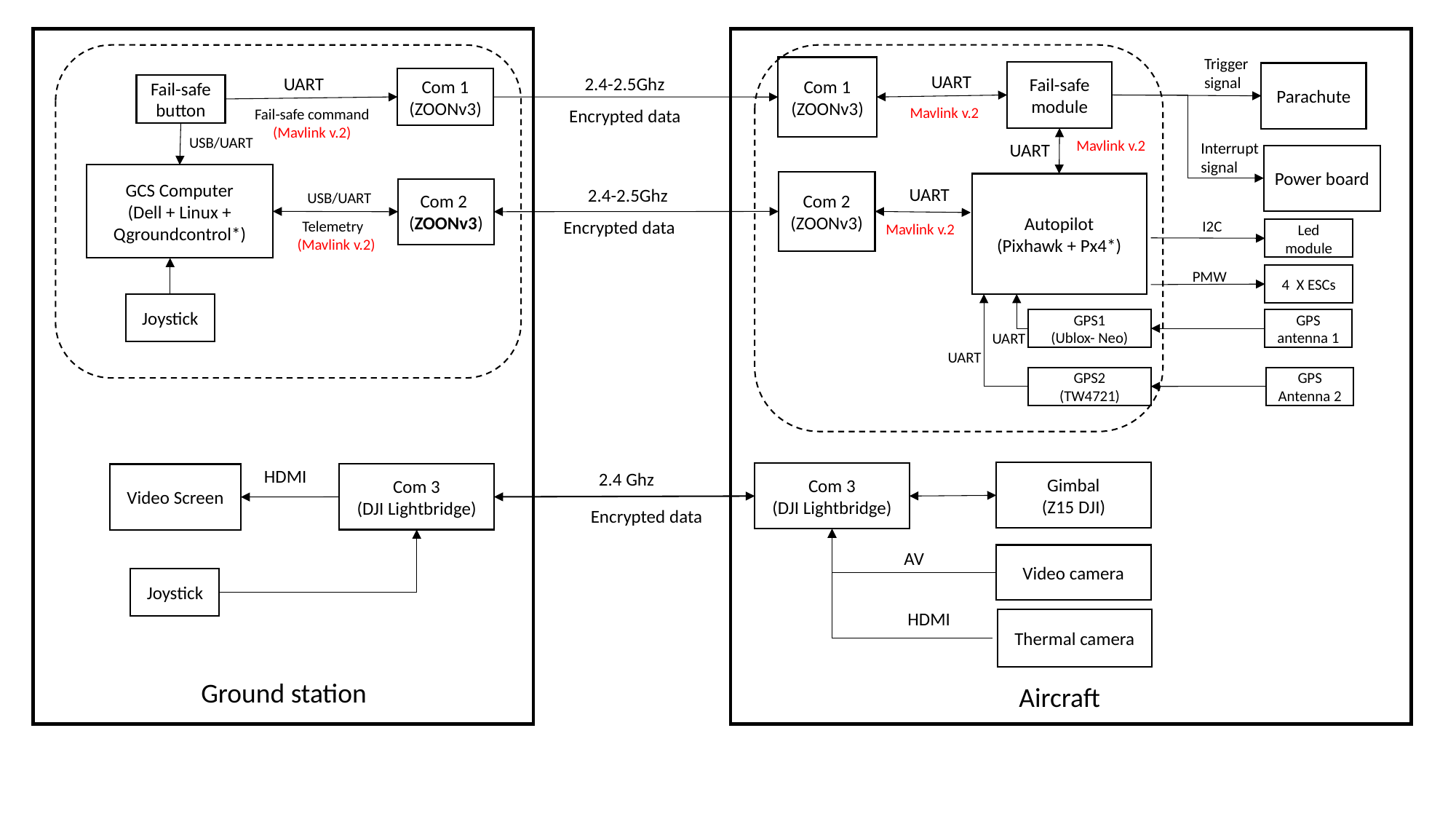

Trigger
signal
Com 1
(ZOONv3)
Fail-safe
module
Parachute
UART
UART
2.4-2.5Ghz
Com 1
(ZOONv3)
Fail-safe button
Mavlink v.2
Fail-safe command
(Mavlink v.2)
Encrypted data
USB/UART
Mavlink v.2
Interrupt
signal
UART
Power board
GCS Computer
(Dell + Linux + Qgroundcontrol*)
Com 2
(ZOONv3)
Autopilot
(Pixhawk + Px4*)
UART
2.4-2.5Ghz
Com 2
(ZOONv3)
USB/UART
Encrypted data
Telemetry
 (Mavlink v.2)
I2C
Mavlink v.2
Led
module
PMW
4  X ESCs
Joystick
GPS antenna 1
GPS1
(Ublox- Neo)
UART
UART
GPS
Antenna 2
GPS2
(TW4721)
HDMI
Gimbal
(Z15 DJI)
2.4 Ghz
Com 3
(DJI Lightbridge)
Video Screen
Com 3
(DJI Lightbridge)
Encrypted data
AV
Video camera
Joystick
HDMI
Thermal camera
Ground station
Aircraft